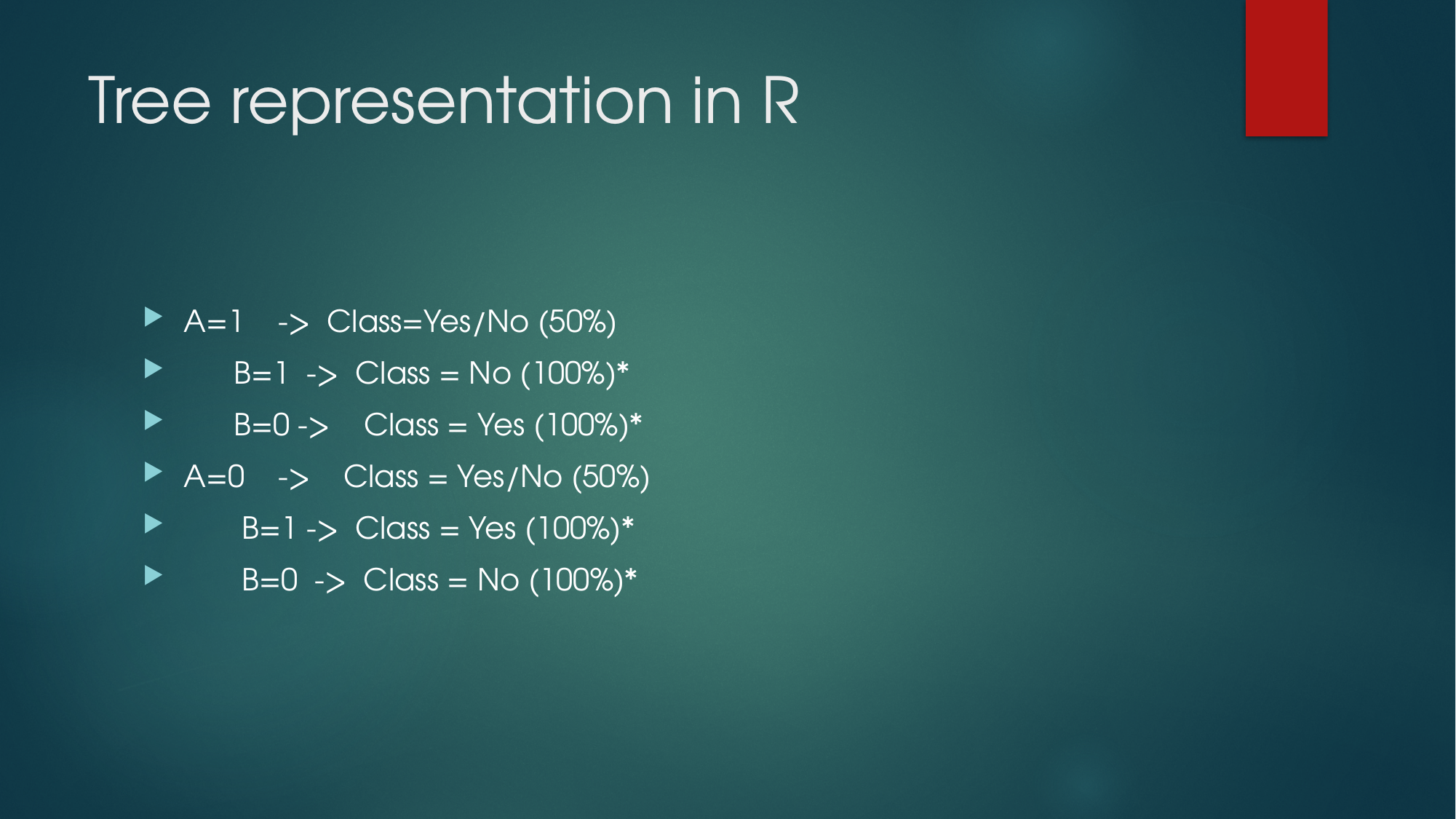

# Tree representation in R

A=1    ->  Class=Yes/No (50%)
      B=1  ->  Class = No (100%)*
      B=0 ->    Class = Yes (100%)*
A=0    ->    Class = Yes/No (50%)
       B=1 ->  Class = Yes (100%)*
       B=0  ->  Class = No (100%)*